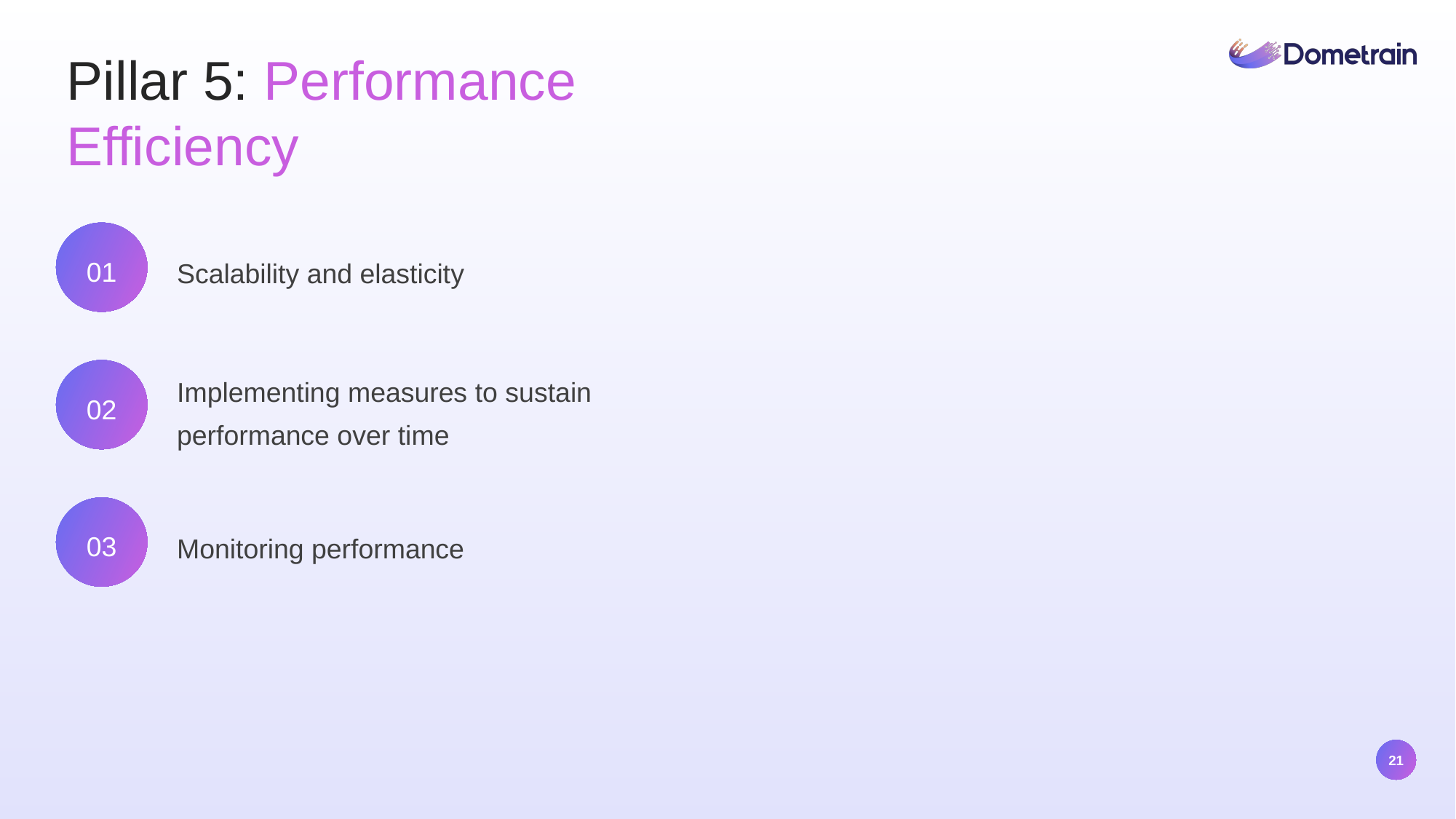

Pillar 5: Performance Efficiency
01
Scalability and elasticity
Implementing measures to sustain performance over time
02
03
Monitoring performance